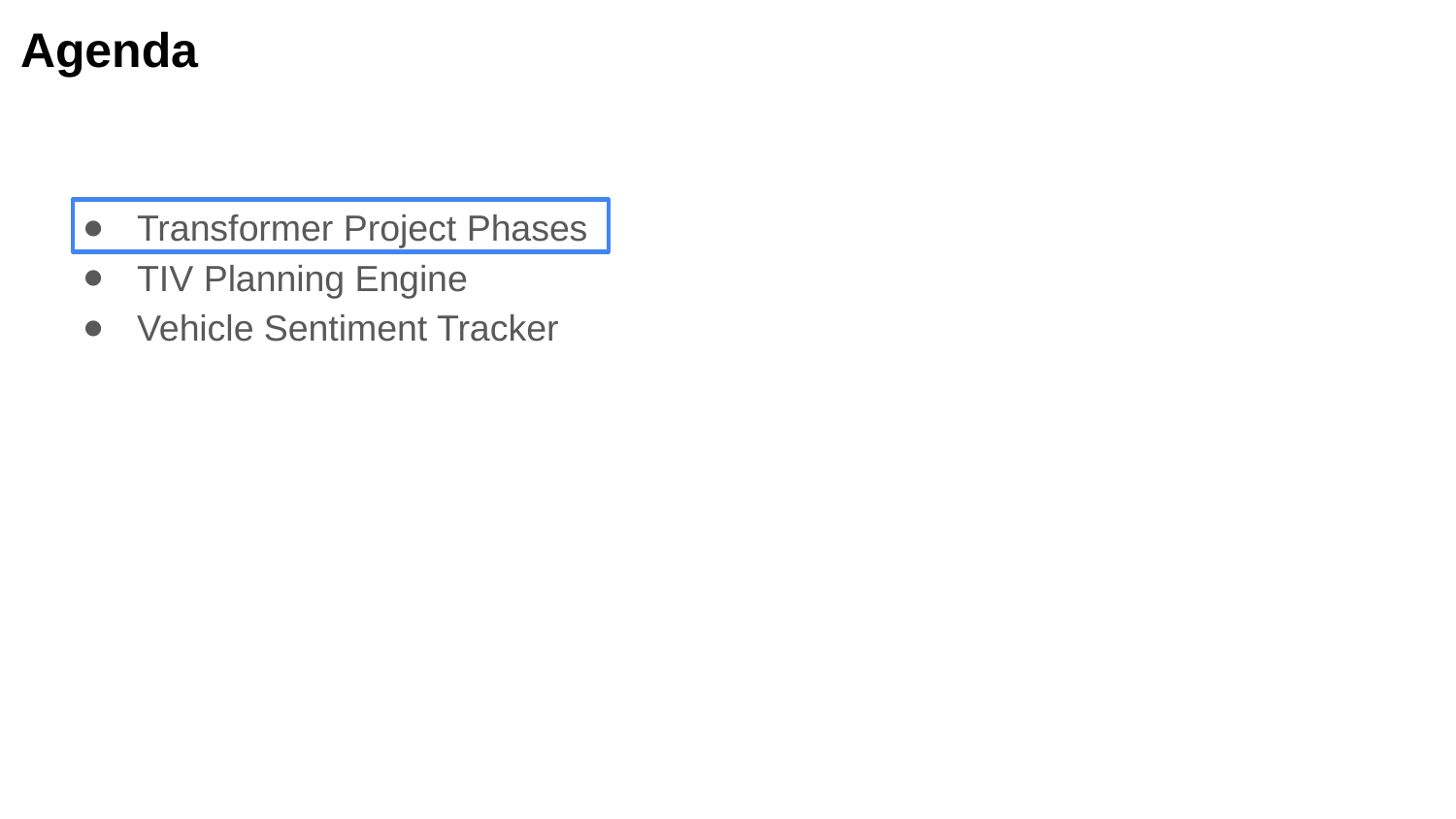

Agenda
Transformer Project Phases
TIV Planning Engine
Vehicle Sentiment Tracker